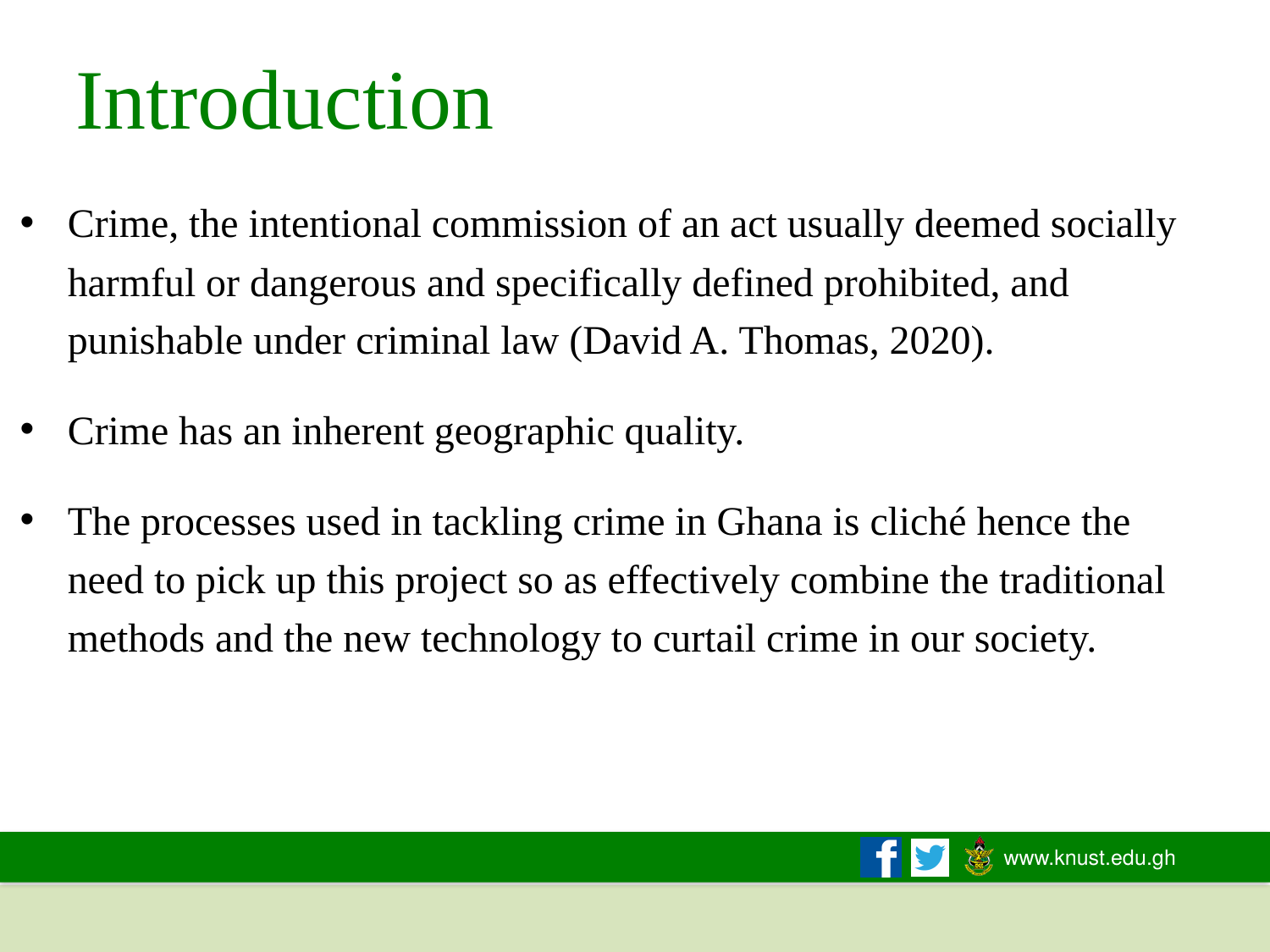

# Introduction
Crime, the intentional commission of an act usually deemed socially harmful or dangerous and specifically defined prohibited, and punishable under criminal law (David A. Thomas, 2020).
Crime has an inherent geographic quality.
The processes used in tackling crime in Ghana is cliché hence the need to pick up this project so as effectively combine the traditional methods and the new technology to curtail crime in our society.